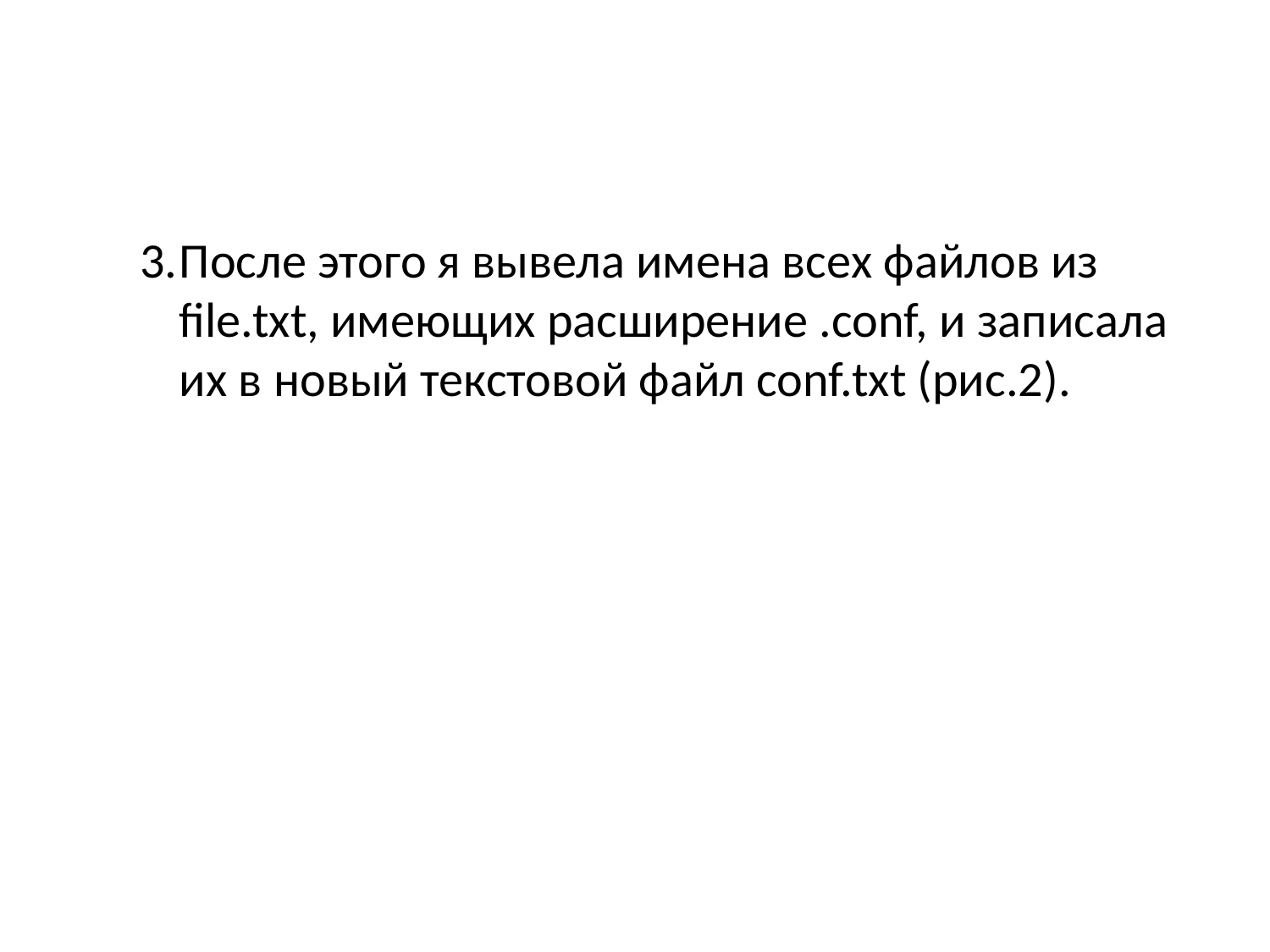

После этого я вывела имена всех файлов из file.txt, имеющих расширение .conf, и записала их в новый текстовой файл conf.txt (рис.2).